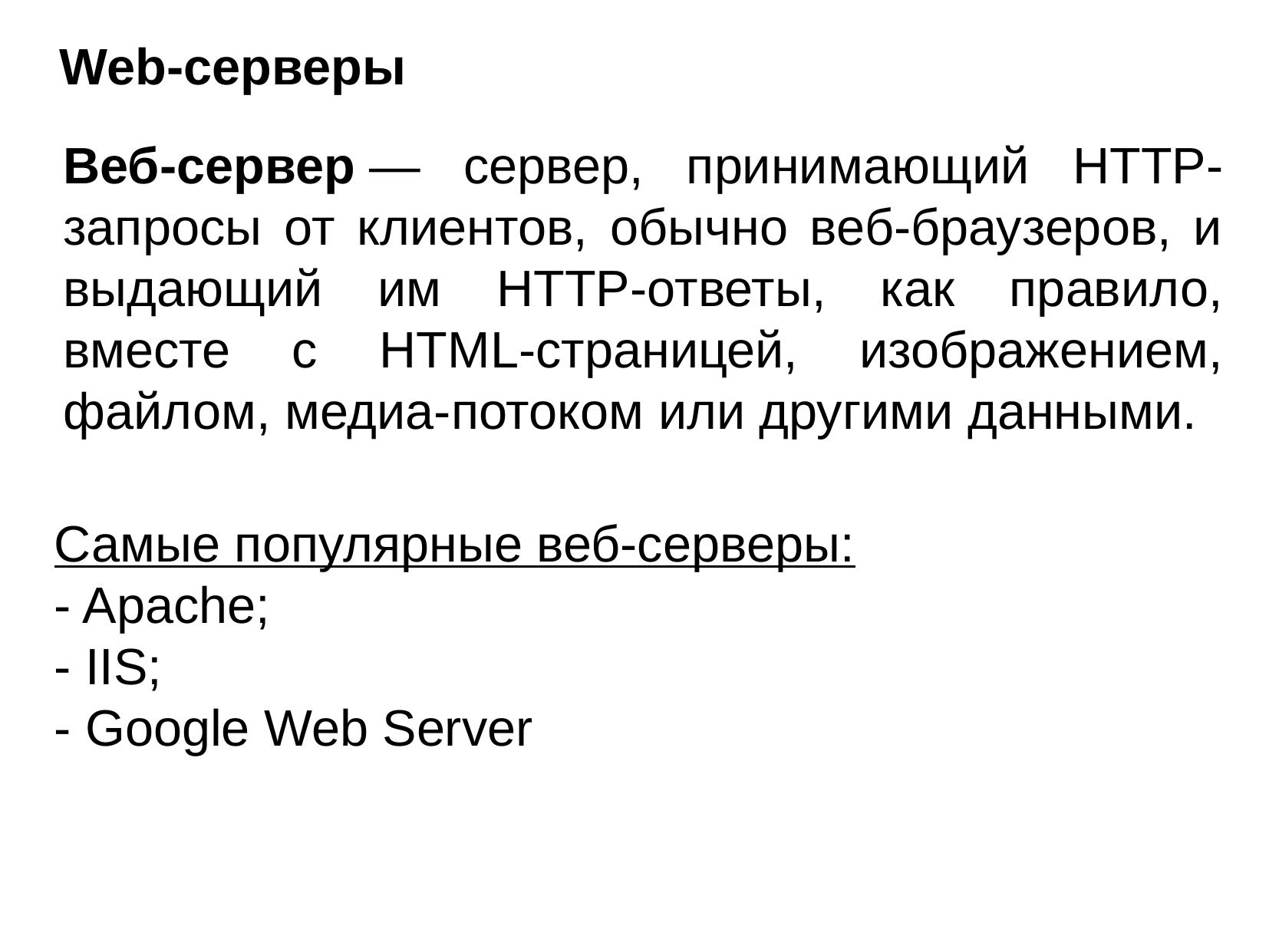

Web-серверы
Веб-сервер — сервер, принимающий HTTP-запросы от клиентов, обычно веб-браузеров, и выдающий им HTTP-ответы, как правило, вместе с HTML-страницей, изображением, файлом, медиа-потоком или другими данными.
Самые популярные веб-серверы:
- Apache;
- IIS;
- Google Web Server